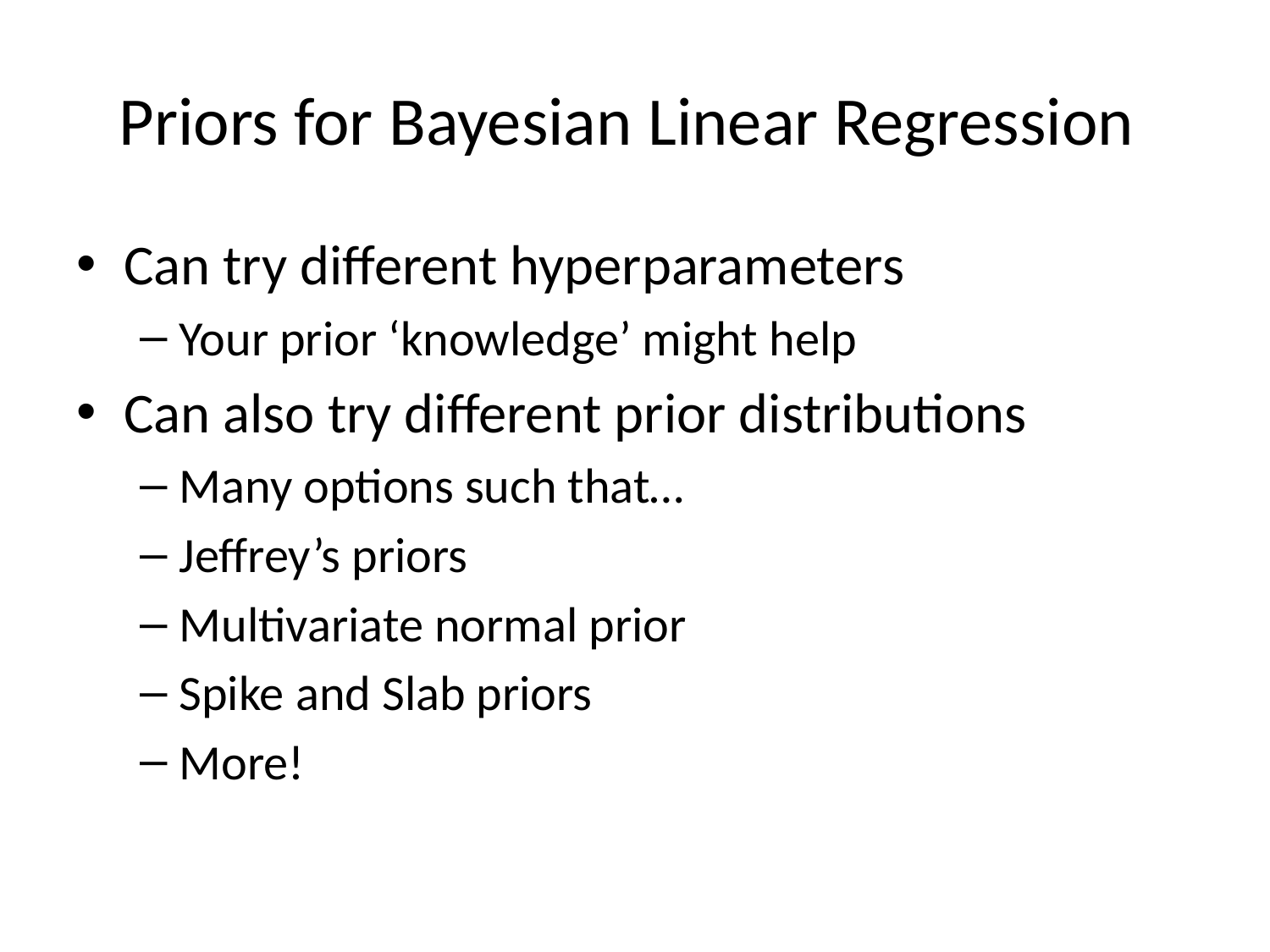

# Priors for Bayesian Linear Regression
Can try different hyperparameters
Your prior ‘knowledge’ might help
Can also try different prior distributions
Many options such that…
Jeffrey’s priors
Multivariate normal prior
Spike and Slab priors
More!